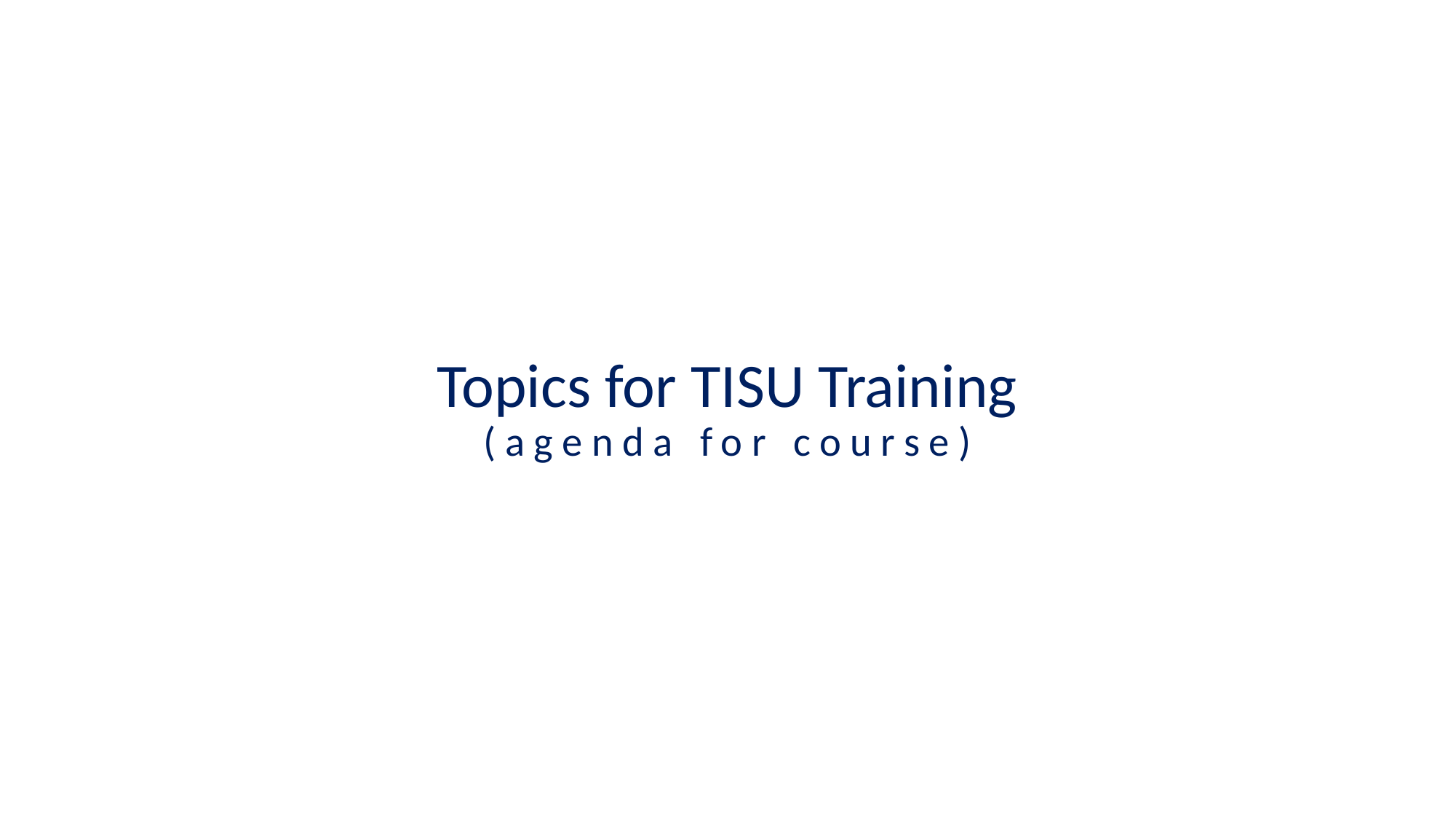

# Topics for TISU Training (agenda for course)